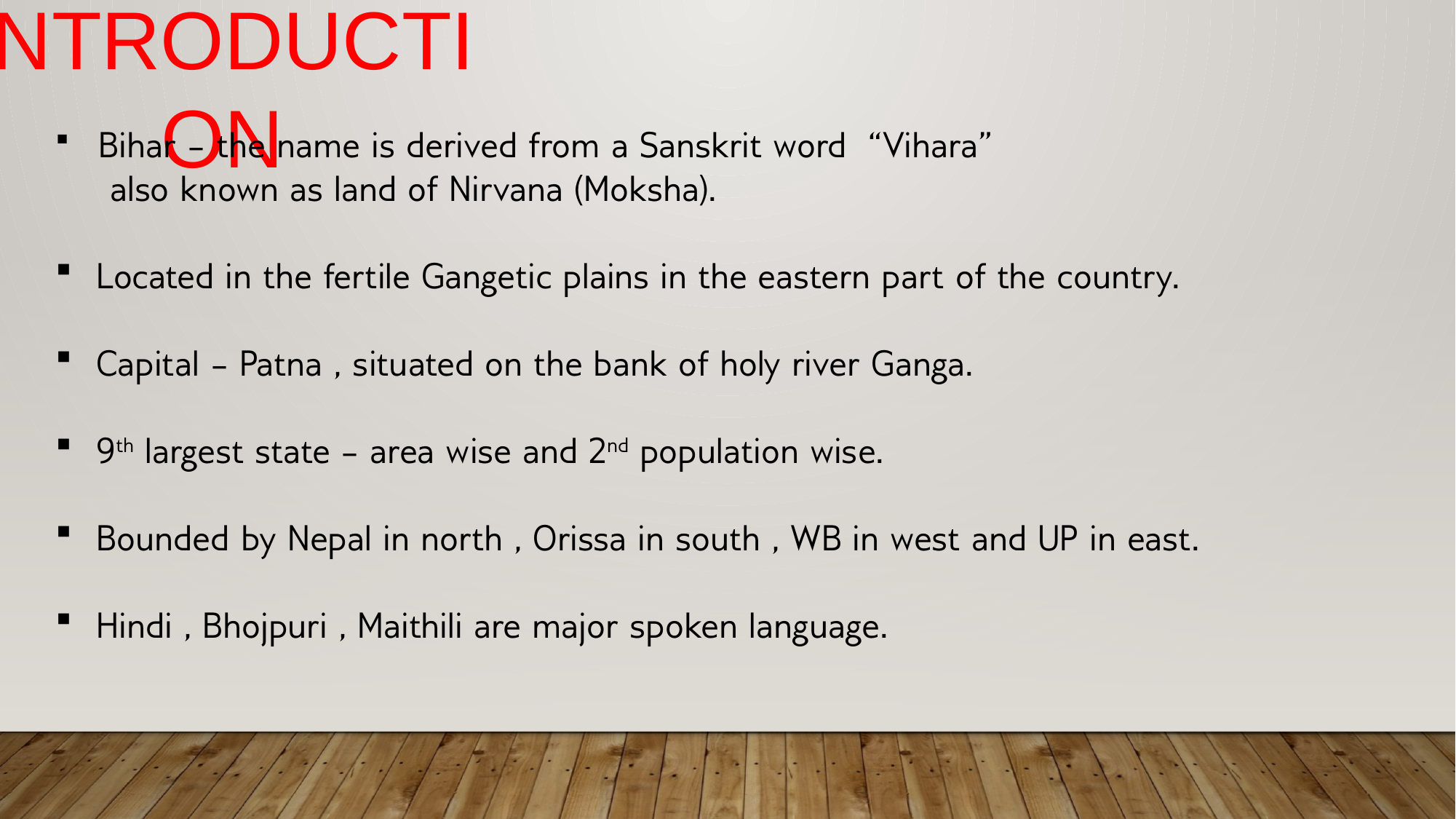

INTRODUCTION

 Bihar – the name is derived from a Sanskrit word  “Vihara”
     also known as land of Nirvana (Moksha).

Located in the fertile Gangetic plains in the eastern part of the country.

Capital – Patna , situated on the bank of holy river Ganga.

9th largest state – area wise and 2nd population wise.

Bounded by Nepal in north , Orissa in south , WB in west and UP in east.

Hindi , Bhojpuri , Maithili are major spoken language.